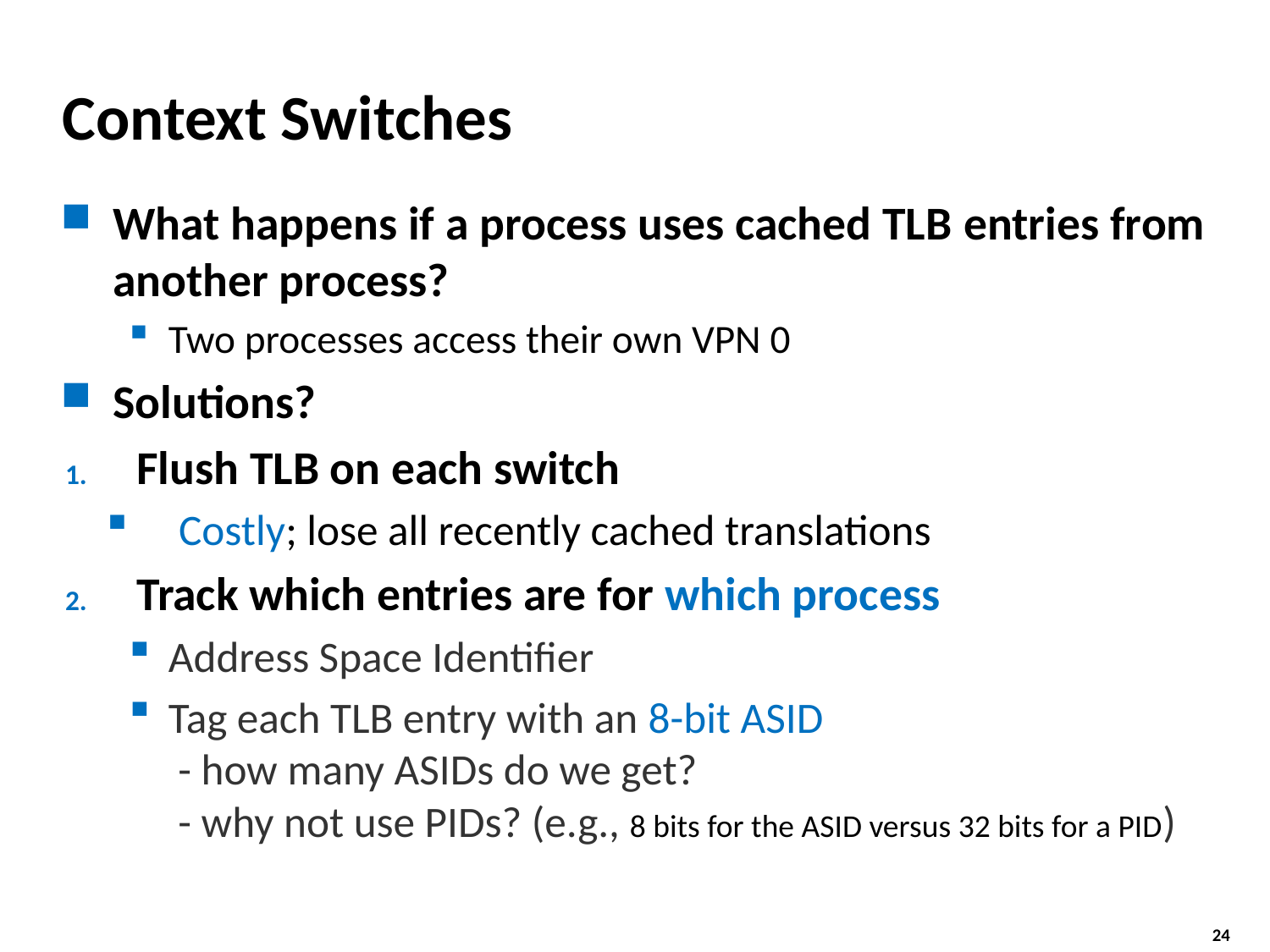

# Context Switches
What happens if a process uses cached TLB entries from another process?
Two processes access their own VPN 0
Solutions?
Flush TLB on each switch
Costly; lose all recently cached translations
Track which entries are for which process
Address Space Identifier
Tag each TLB entry with an 8-bit ASID
 - how many ASIDs do we get?
 - why not use PIDs? (e.g., 8 bits for the ASID versus 32 bits for a PID)